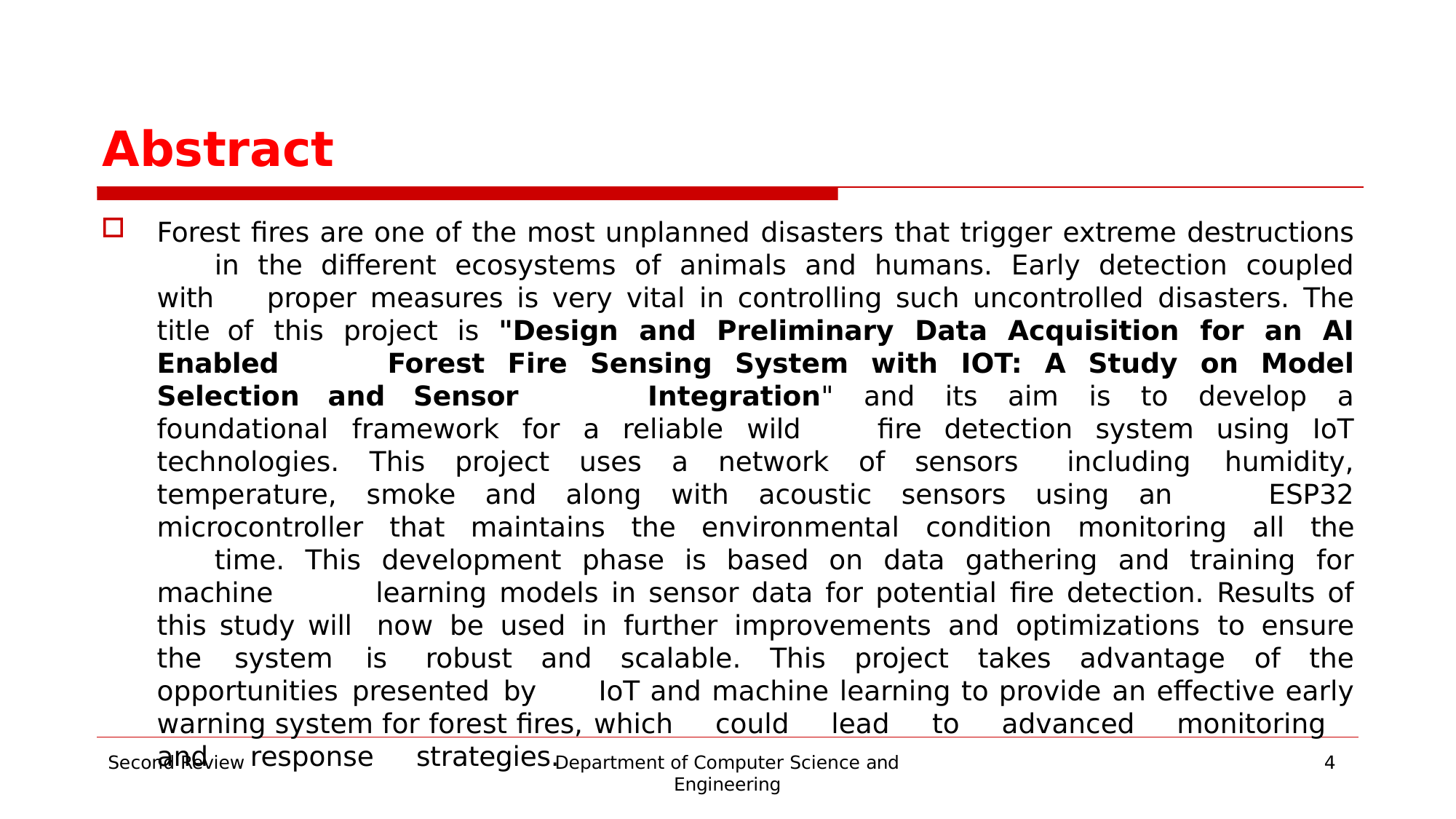

# Abstract
Forest fires are one of the most unplanned disasters that trigger extreme destructions 	in the different ecosystems of animals and humans. Early detection coupled with 	proper measures is very vital in controlling such uncontrolled disasters. The title of 	this project is "Design and Preliminary Data Acquisition for an AI Enabled 	Forest Fire Sensing System with IOT: A Study on Model Selection and Sensor 	Integration" and its aim is to develop a foundational framework for a reliable wild 	fire detection system using IoT technologies. This project uses a network of sensors 	including humidity, temperature, smoke and along with acoustic sensors using an 	ESP32 microcontroller that maintains the environmental condition monitoring all the 	time. This development phase is based on data gathering and training for machine 	learning models in sensor data for potential fire detection. Results of this study will 	now be used in further improvements and optimizations  to ensure the system is 	robust and scalable. This project takes advantage of the opportunities presented by 	IoT and machine learning to provide an effective early warning system for forest fires, 	which   could   lead   to   advanced   monitoring   and   response   strategies.
Second Review
Department of Computer Science and Engineering
4